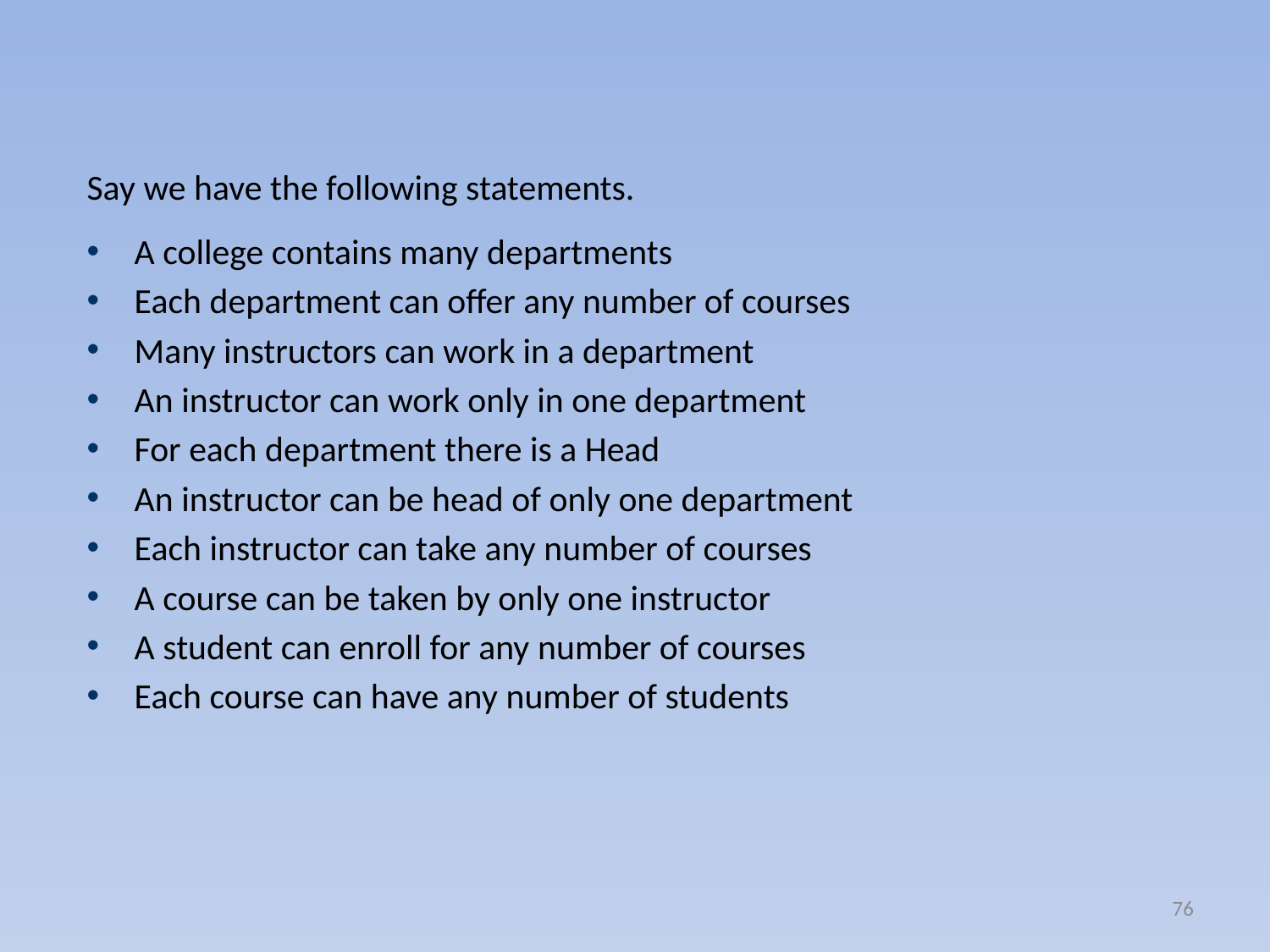

Say we have the following statements.

A college contains many departments
Each department can offer any number of courses
Many instructors can work in a department
An instructor can work only in one department
For each department there is a Head
An instructor can be head of only one department
Each instructor can take any number of courses
A course can be taken by only one instructor
A student can enroll for any number of courses
Each course can have any number of students
76